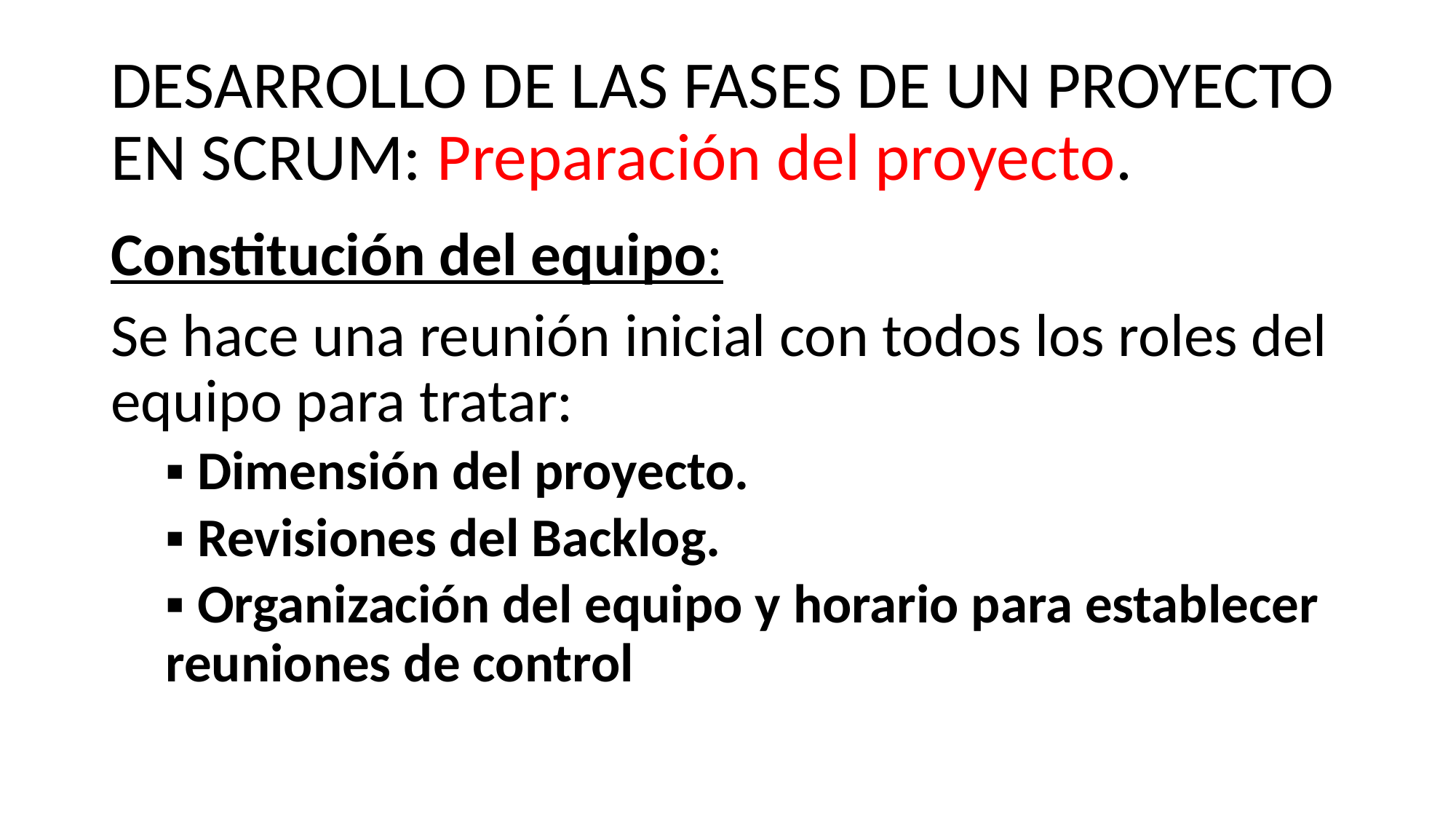

# DESARROLLO DE LAS FASES DE UN PROYECTO EN SCRUM: Preparación del proyecto.
Constitución del equipo:
Se hace una reunión inicial con todos los roles del equipo para tratar:
▪ Dimensión del proyecto.
▪ Revisiones del Backlog.
▪ Organización del equipo y horario para establecer reuniones de control